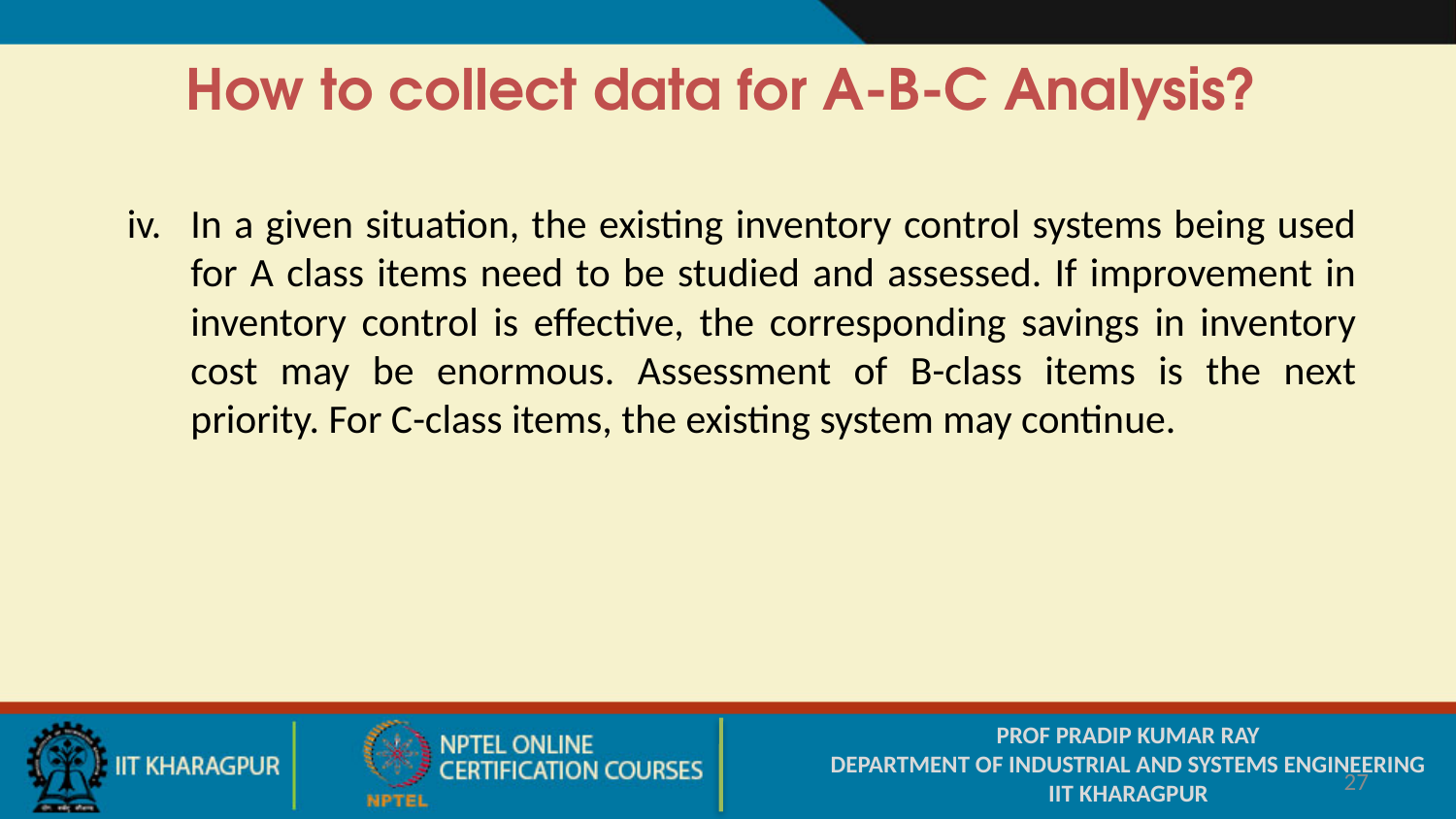

How to collect data for A-B-C Analysis?
In a given situation, the existing inventory control systems being used for A class items need to be studied and assessed. If improvement in inventory control is effective, the corresponding savings in inventory cost may be enormous. Assessment of B-class items is the next priority. For C-class items, the existing system may continue.

PROF PRADIP KUMAR RAY
DEPARTMENT OF INDUSTRIAL AND SYSTEMS ENGINEERING
IIT KHARAGPUR
27